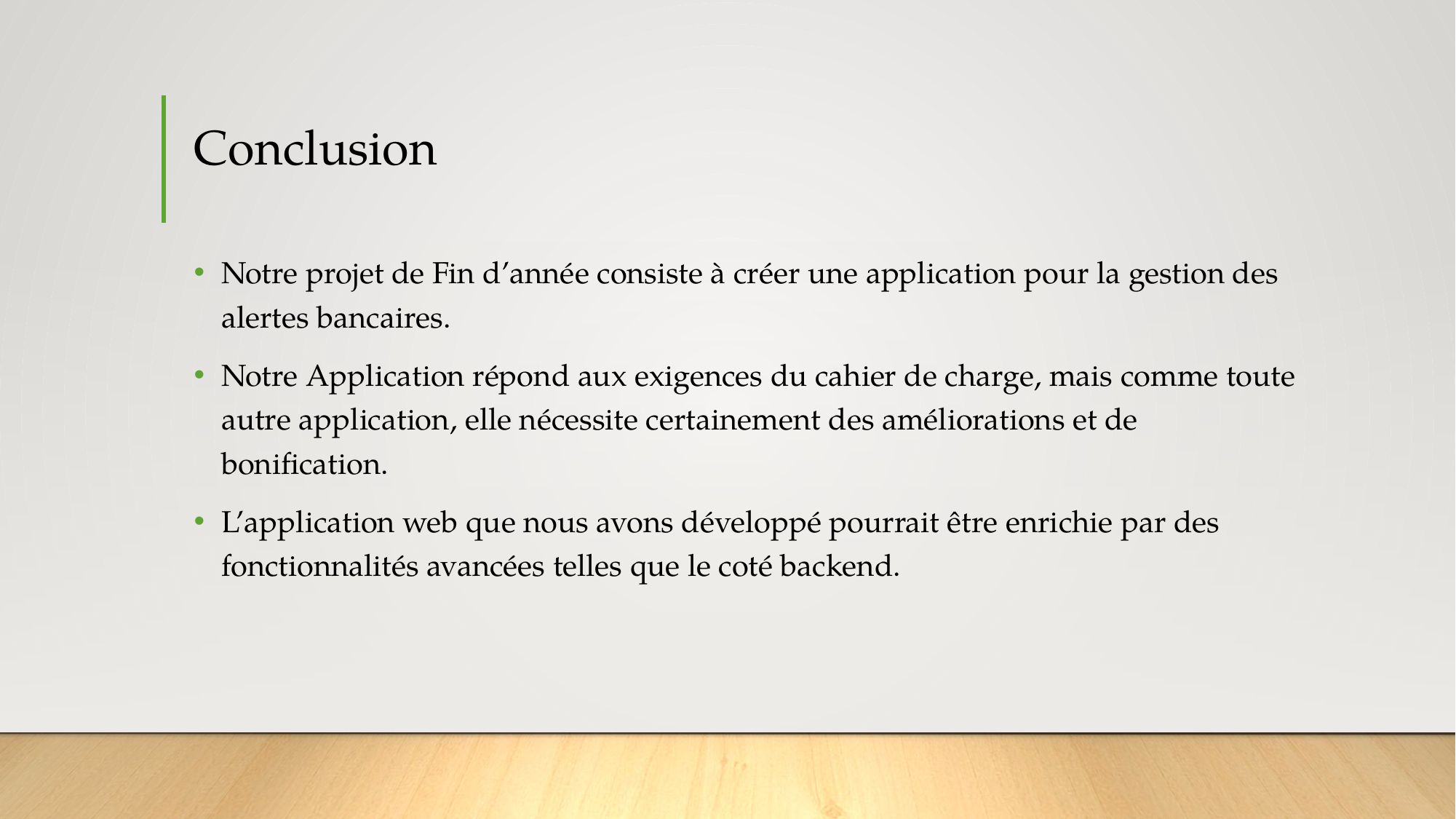

# Conclusion
Notre projet de Fin d’année consiste à créer une application pour la gestion des alertes bancaires.
Notre Application répond aux exigences du cahier de charge, mais comme toute autre application, elle nécessite certainement des améliorations et de bonification.
L’application web que nous avons développé pourrait être enrichie par des fonctionnalités avancées telles que le coté backend.